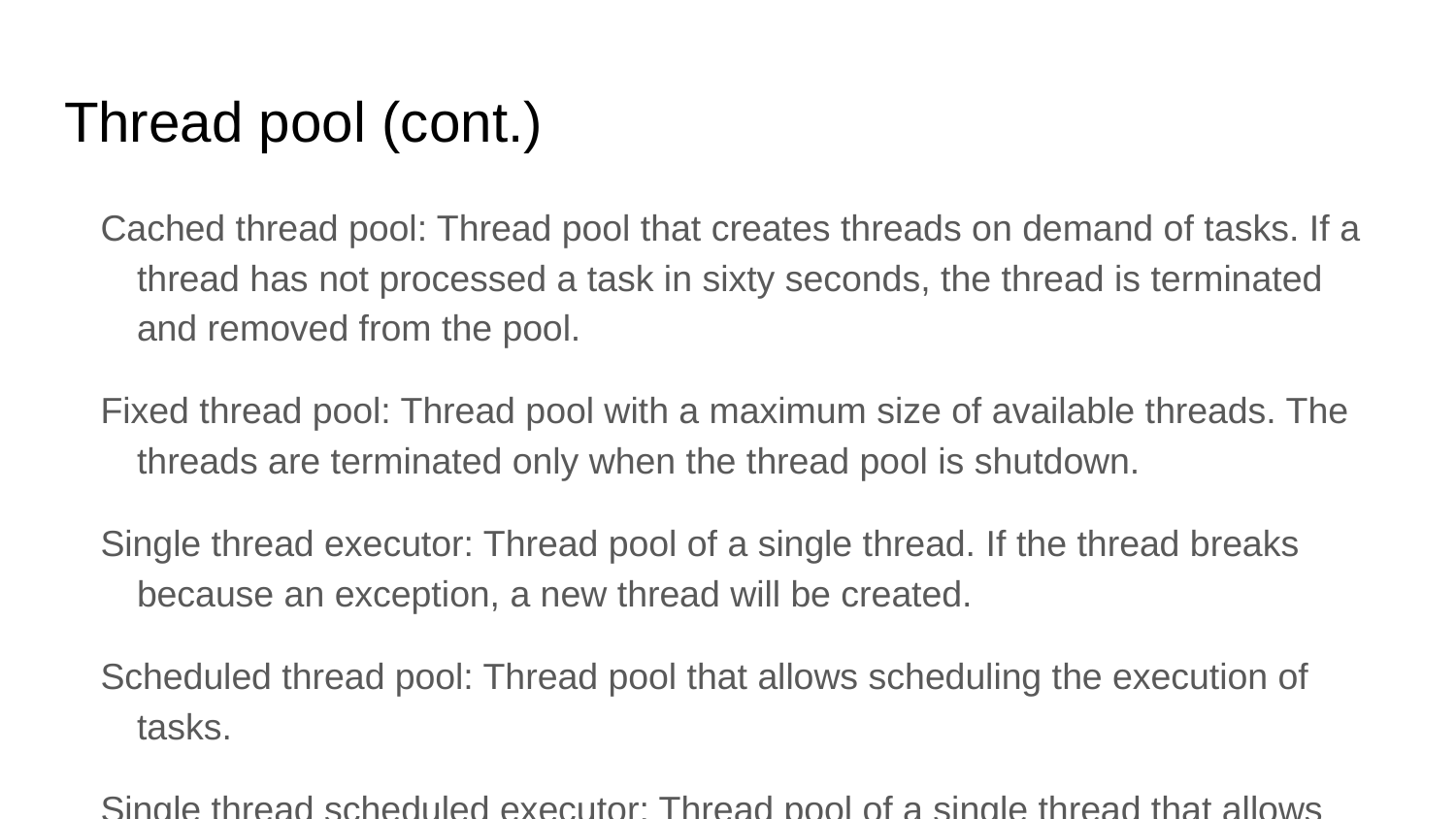

# Thread pool (cont.)
Cached thread pool: Thread pool that creates threads on demand of tasks. If a thread has not processed a task in sixty seconds, the thread is terminated and removed from the pool.
Fixed thread pool: Thread pool with a maximum size of available threads. The threads are terminated only when the thread pool is shutdown.
Single thread executor: Thread pool of a single thread. If the thread breaks because an exception, a new thread will be created.
Scheduled thread pool: Thread pool that allows scheduling the execution of tasks.
Single thread scheduled executor: Thread pool of a single thread that allows scheduling the execution of tasks. If the thread breaks because an exception, a new thread will be created.